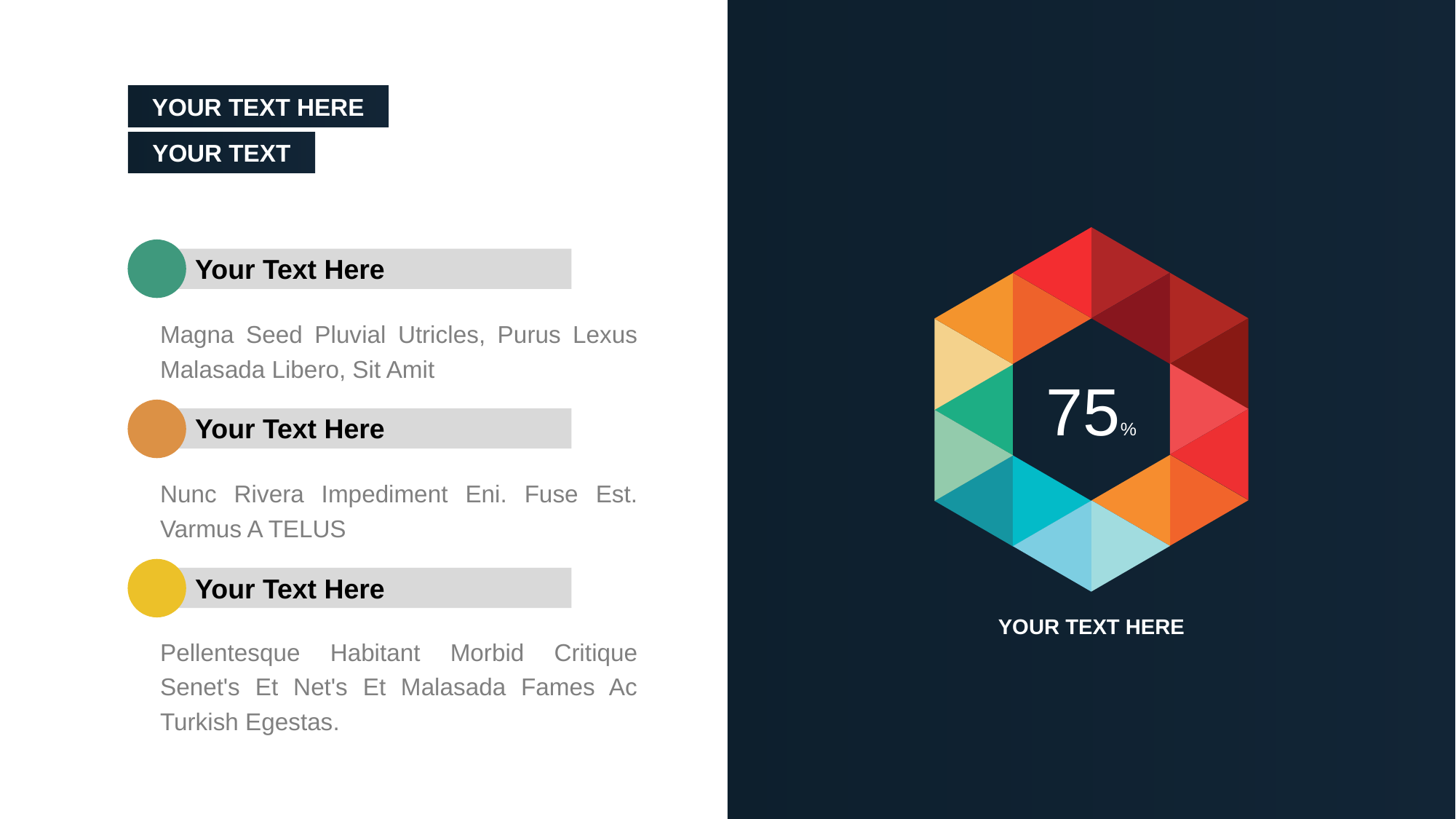

YOUR TEXT HERE
YOUR TEXT

Your Text Here

Magna Seed Pluvial Utricles, Purus Lexus Malasada Libero, Sit Amit

75%

Your Text Here

Nunc Rivera Impediment Eni. Fuse Est. Varmus A TELUS

Your Text Here

YOUR TEXT HERE
Pellentesque Habitant Morbid Critique Senet's Et Net's Et Malasada Fames Ac Turkish Egestas.